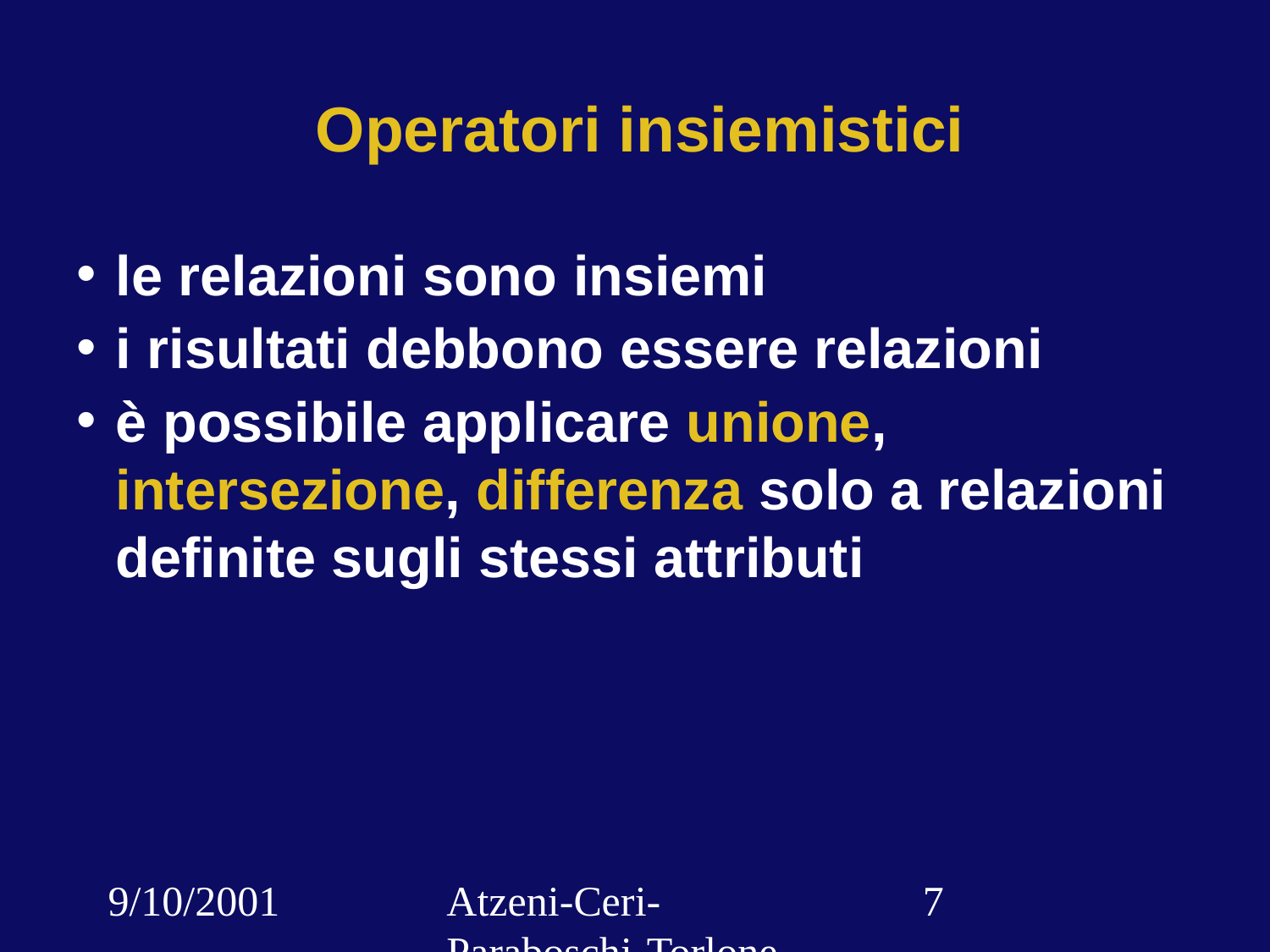

# Operatori insiemistici
le relazioni sono insiemi
i risultati debbono essere relazioni
è possibile applicare unione, intersezione, differenza solo a relazioni definite sugli stessi attributi
9/10/2001
Atzeni-Ceri-Paraboschi-Torlone, Basi di dati, Capitolo 3
7